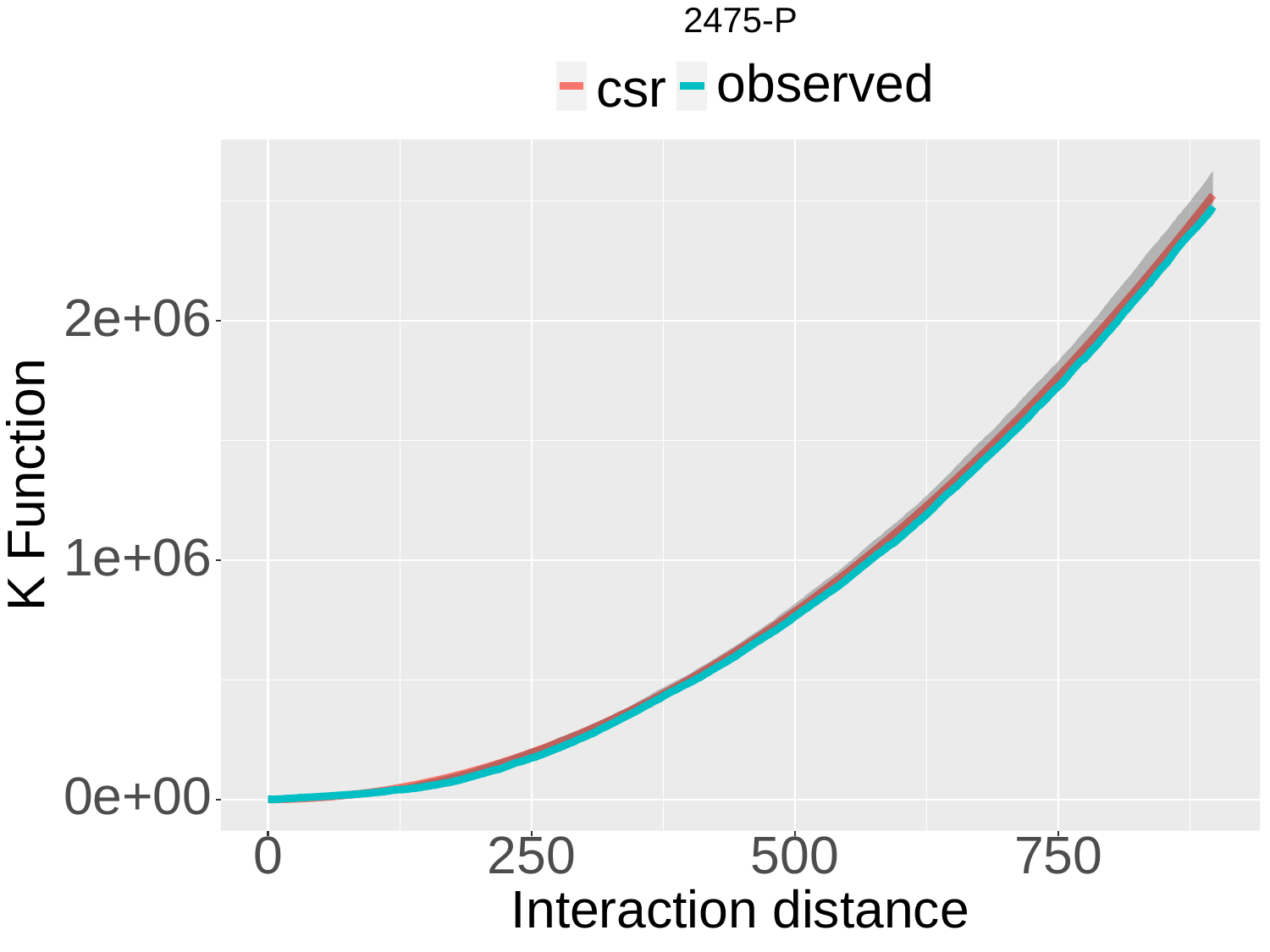

2475-P

observed
csr

2e+06

K Function
1e+06

0e+00

0
250
500
750
Interaction distance